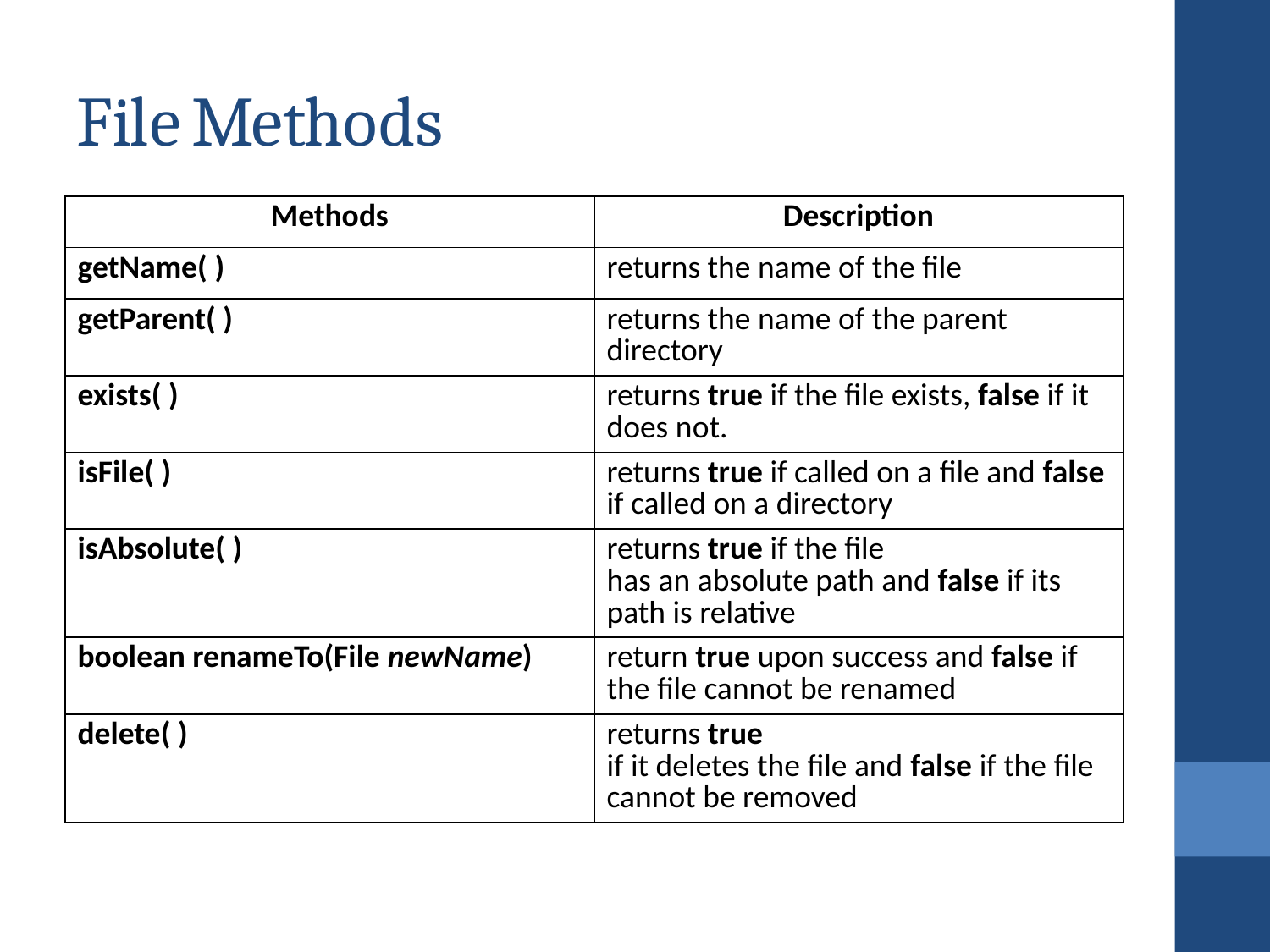

# File Methods
| Methods | Description |
| --- | --- |
| getName( ) | returns the name of the file |
| getParent( ) | returns the name of the parent directory |
| exists( ) | returns true if the file exists, false if it does not. |
| isFile( ) | returns true if called on a file and false if called on a directory |
| isAbsolute( ) | returns true if the file has an absolute path and false if its path is relative |
| boolean renameTo(File newName) | return true upon success and false if the file cannot be renamed |
| delete( ) | returns true if it deletes the file and false if the file cannot be removed |